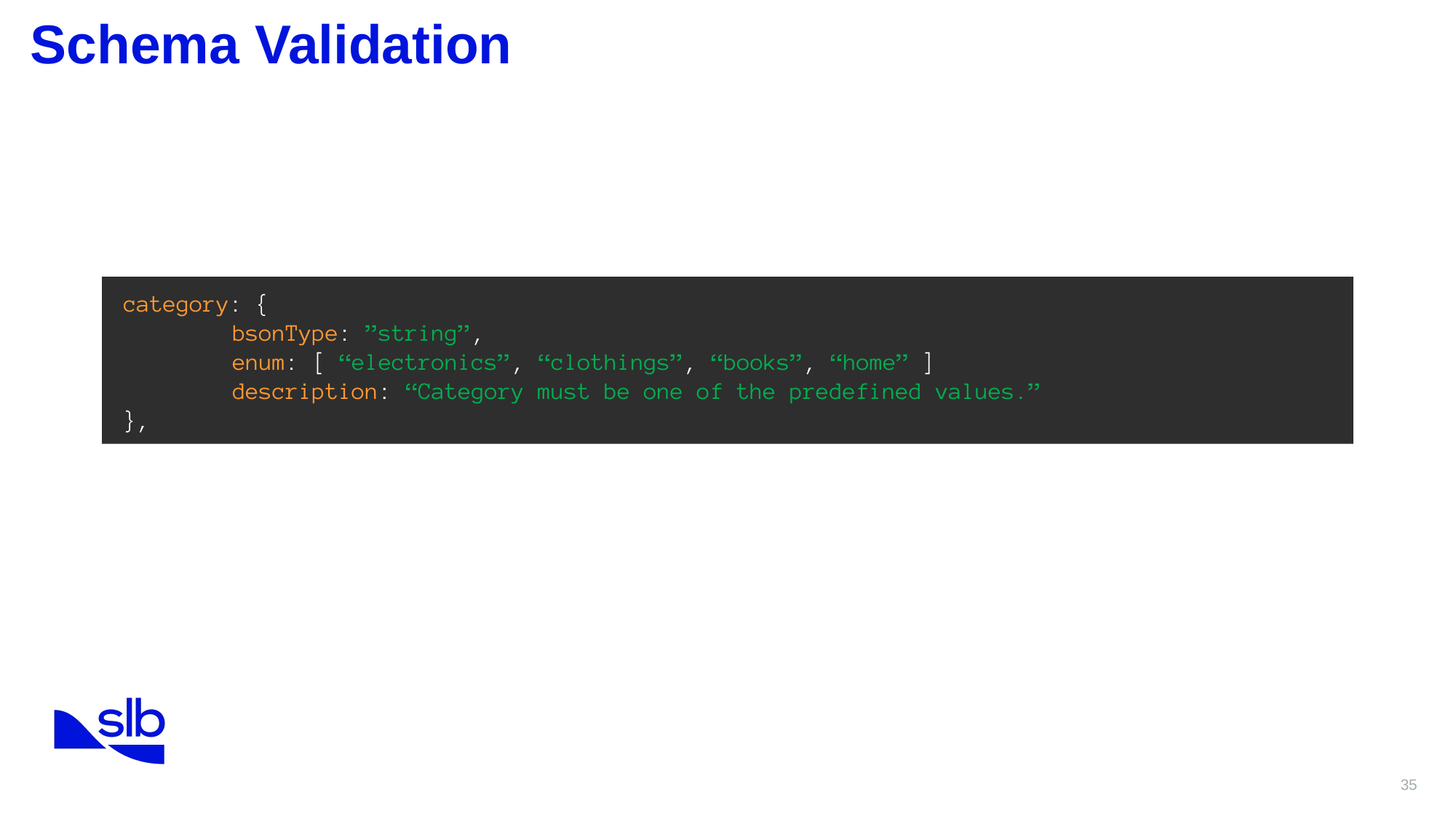

Schema Validation
category: {
	bsonType: ”string”,
	enum: [ “electronics”, “clothings”, “books”, “home” ]
	description: “Category must be one of the predefined values.”
},

35